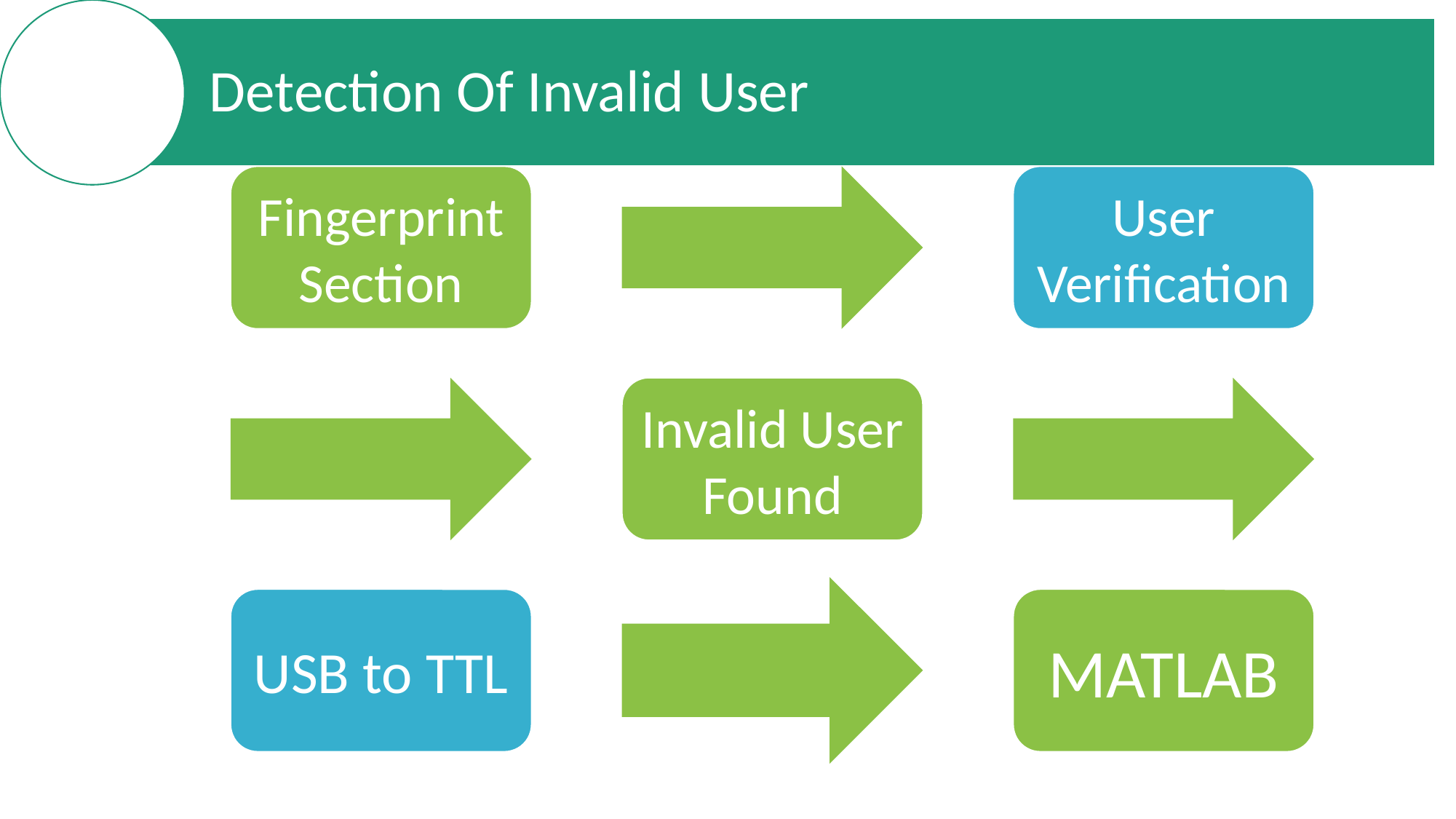

Detection Of Invalid User
Fingerprint Section
User Verification
Invalid User Found
USB to TTL
MATLAB